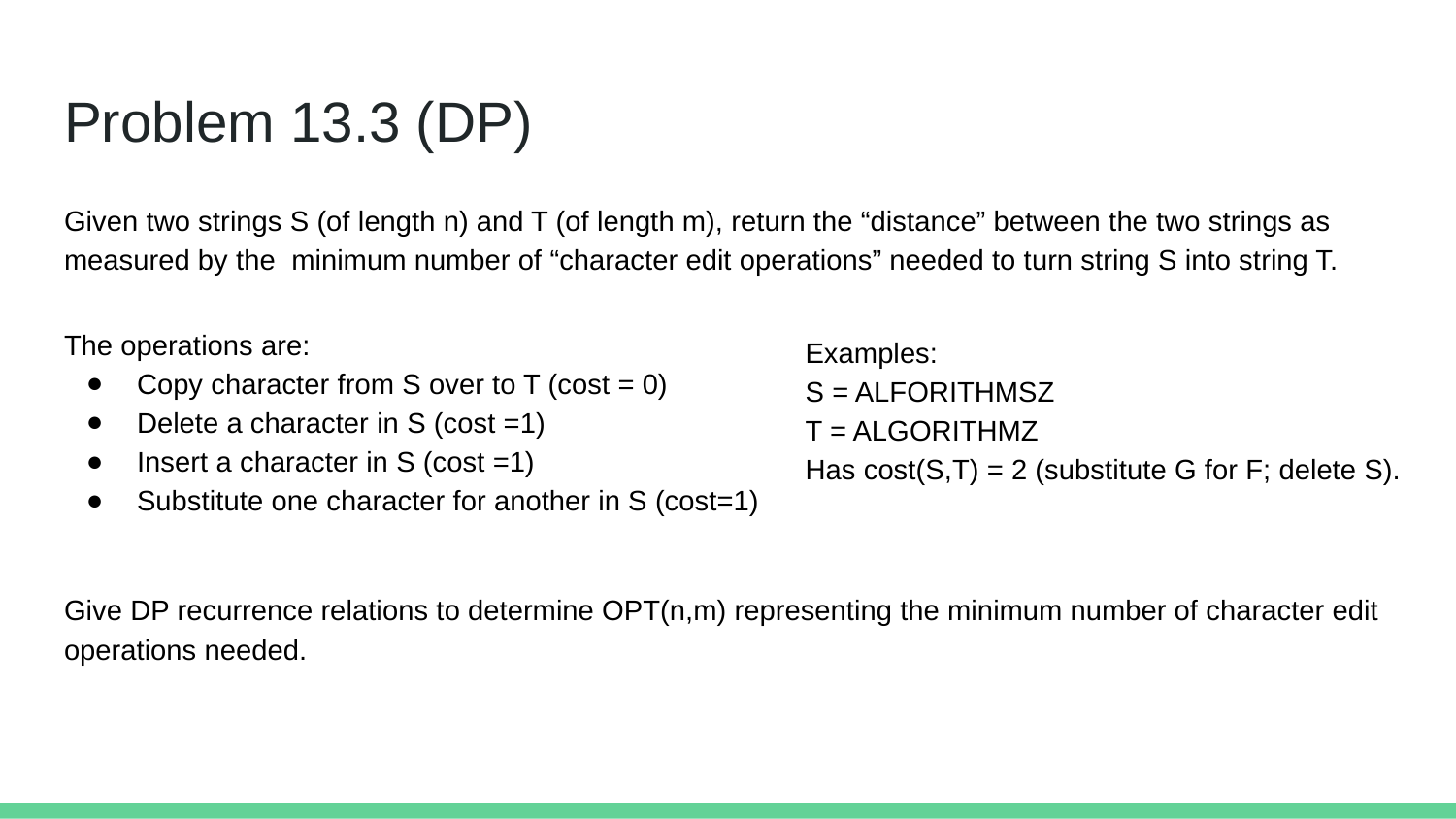

# Problem 13.3 (DP)
Given two strings S (of length n) and T (of length m), return the “distance” between the two strings as measured by the  minimum number of “character edit operations” needed to turn string S into string T.

Give DP recurrence relations to determine OPT(n,m) representing the minimum number of character edit operations needed.
The operations are:
Copy character from S over to T (cost = 0)
Delete a character in S (cost =1)
Insert a character in S (cost =1)
Substitute one character for another in S (cost=1)
Examples:
S = ALFORITHMSZ
T = ALGORITHMZ
Has cost(S,T) = 2 (substitute G for F; delete S).